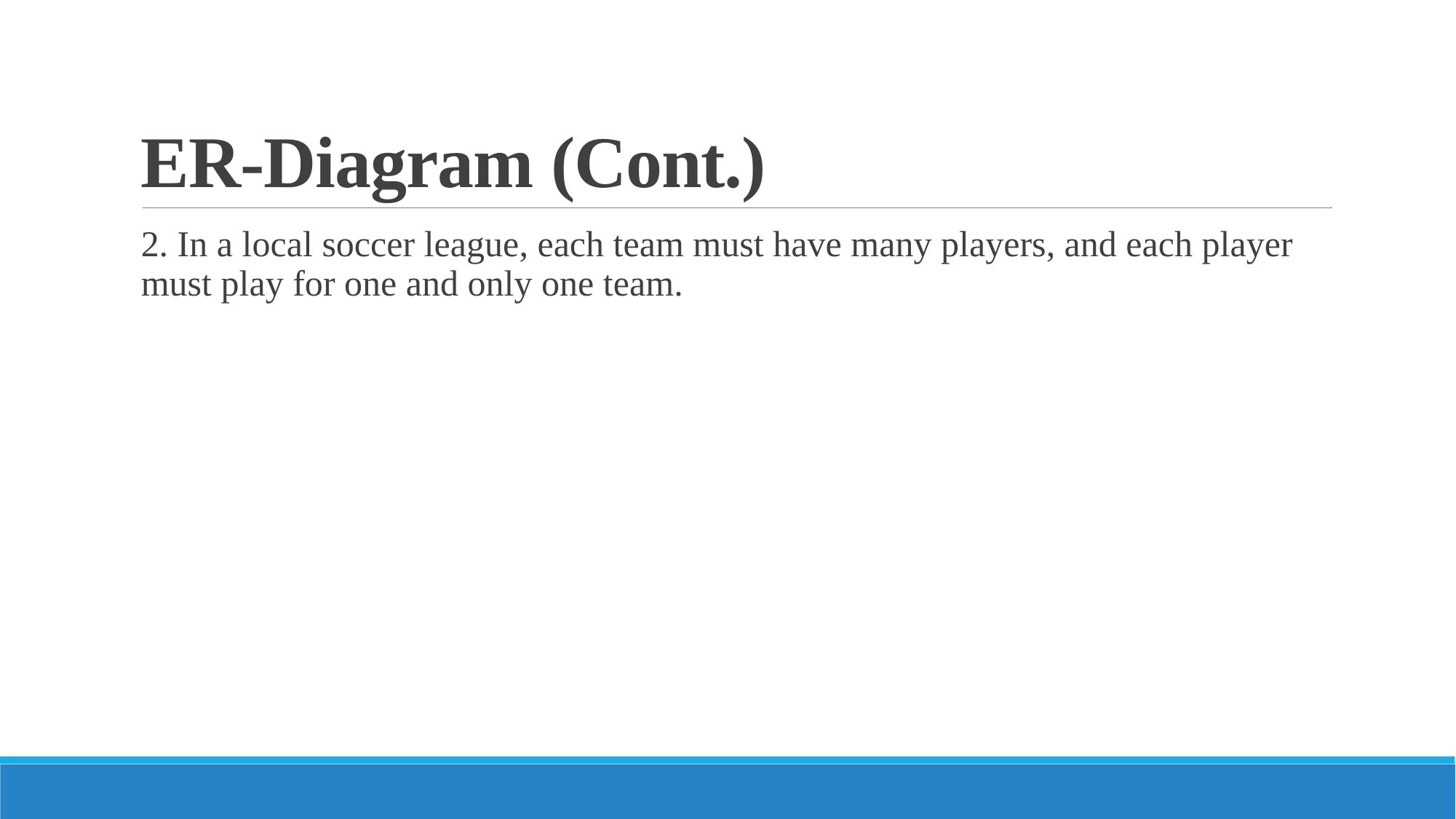

# ER-Diagram (Cont.)
2. In a local soccer league, each team must have many players, and each player must play for one and only one team.